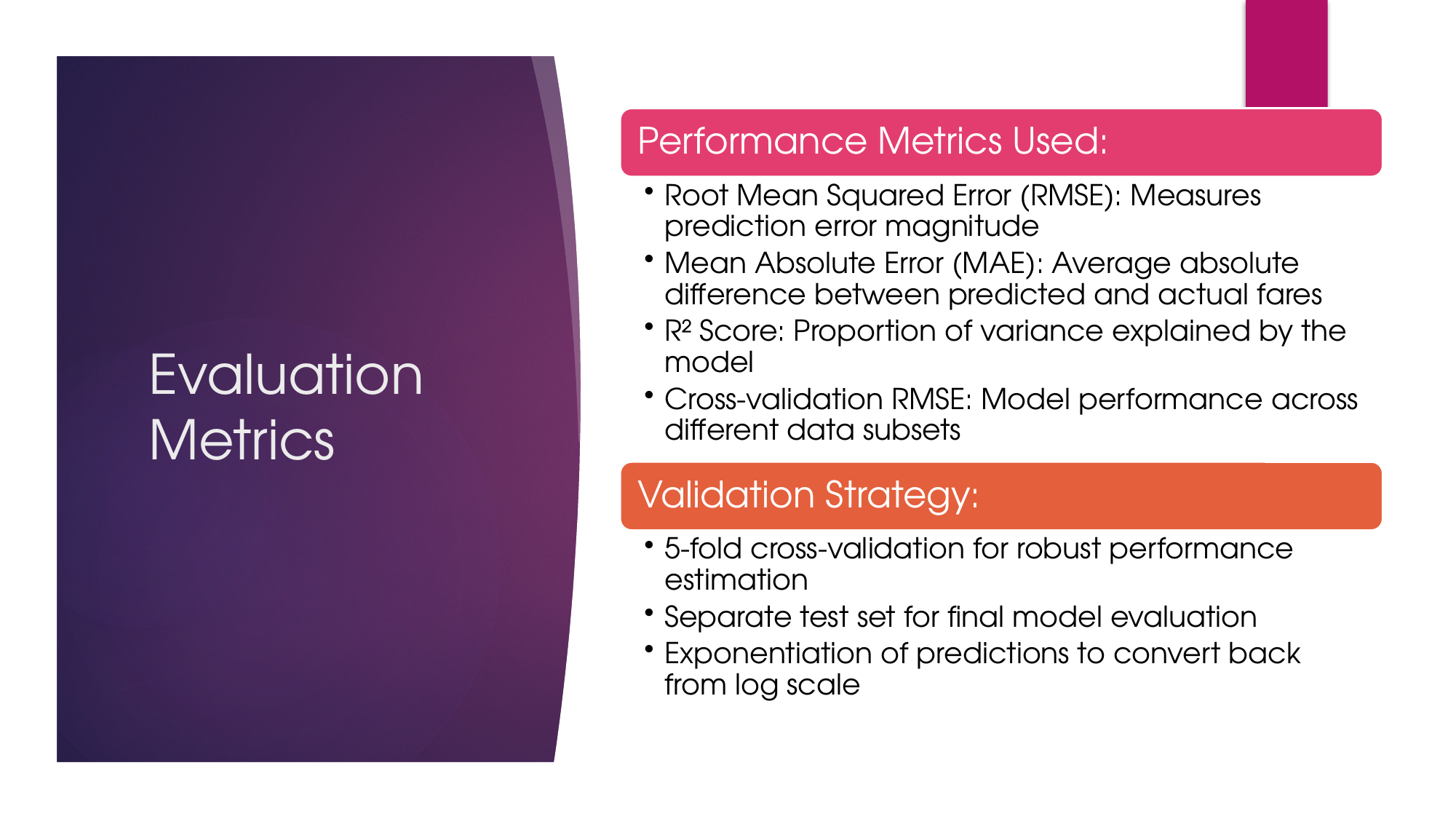

Performance Metrics Used:
Root Mean Squared Error (RMSE): Measures prediction error magnitude
Mean Absolute Error (MAE): Average absolute difference between predicted and actual fares
R² Score: Proportion of variance explained by the model
Cross-validation RMSE: Model performance across different data subsets
Validation Strategy:
5-fold cross-validation for robust performance estimation
Separate test set for final model evaluation
Exponentiation of predictions to convert back from log scale
# Evaluation Metrics